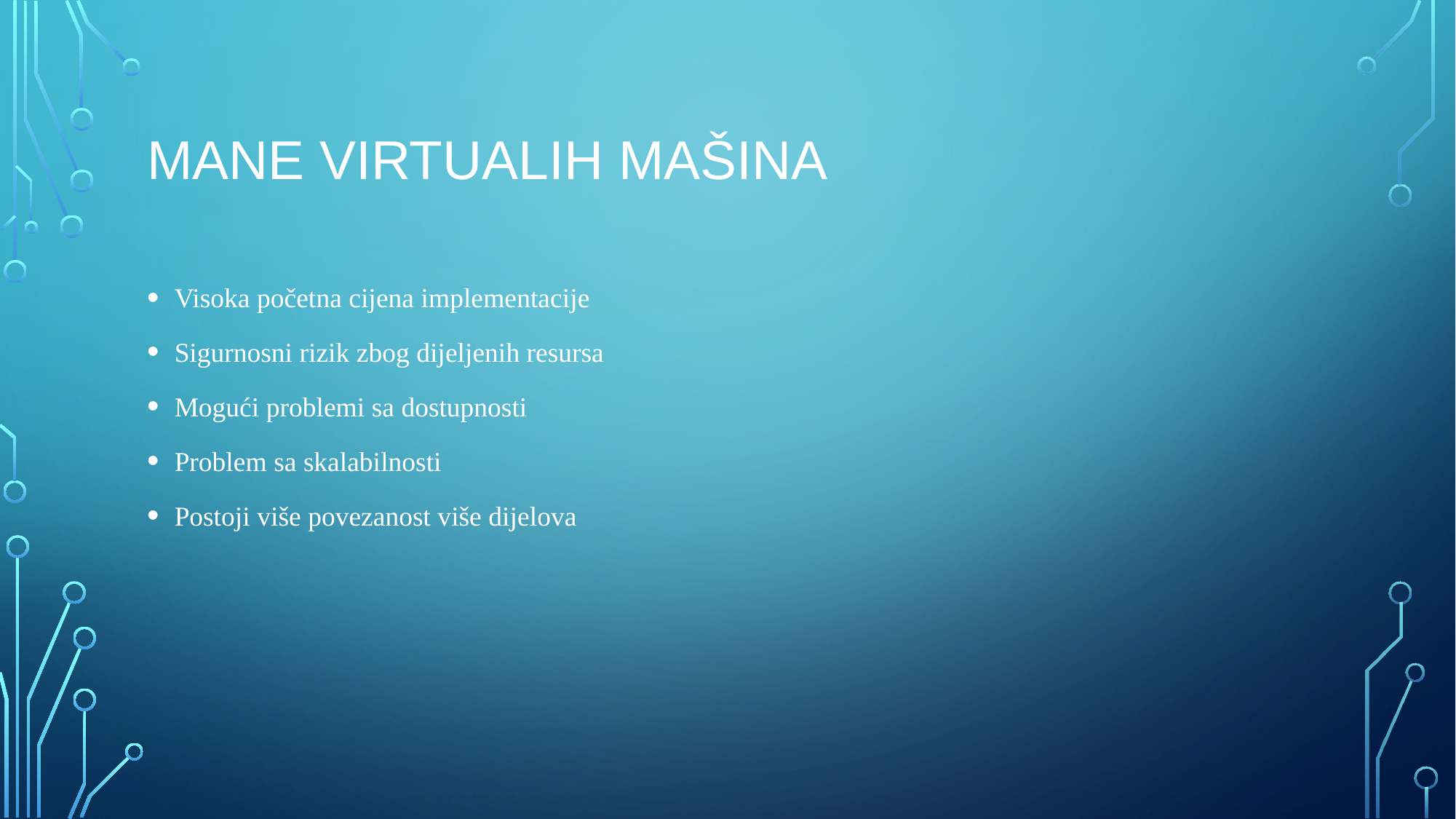

# Mane virtualih mašina
Visoka početna cijena implementacije
Sigurnosni rizik zbog dijeljenih resursa
Mogući problemi sa dostupnosti
Problem sa skalabilnosti
Postoji više povezanost više dijelova